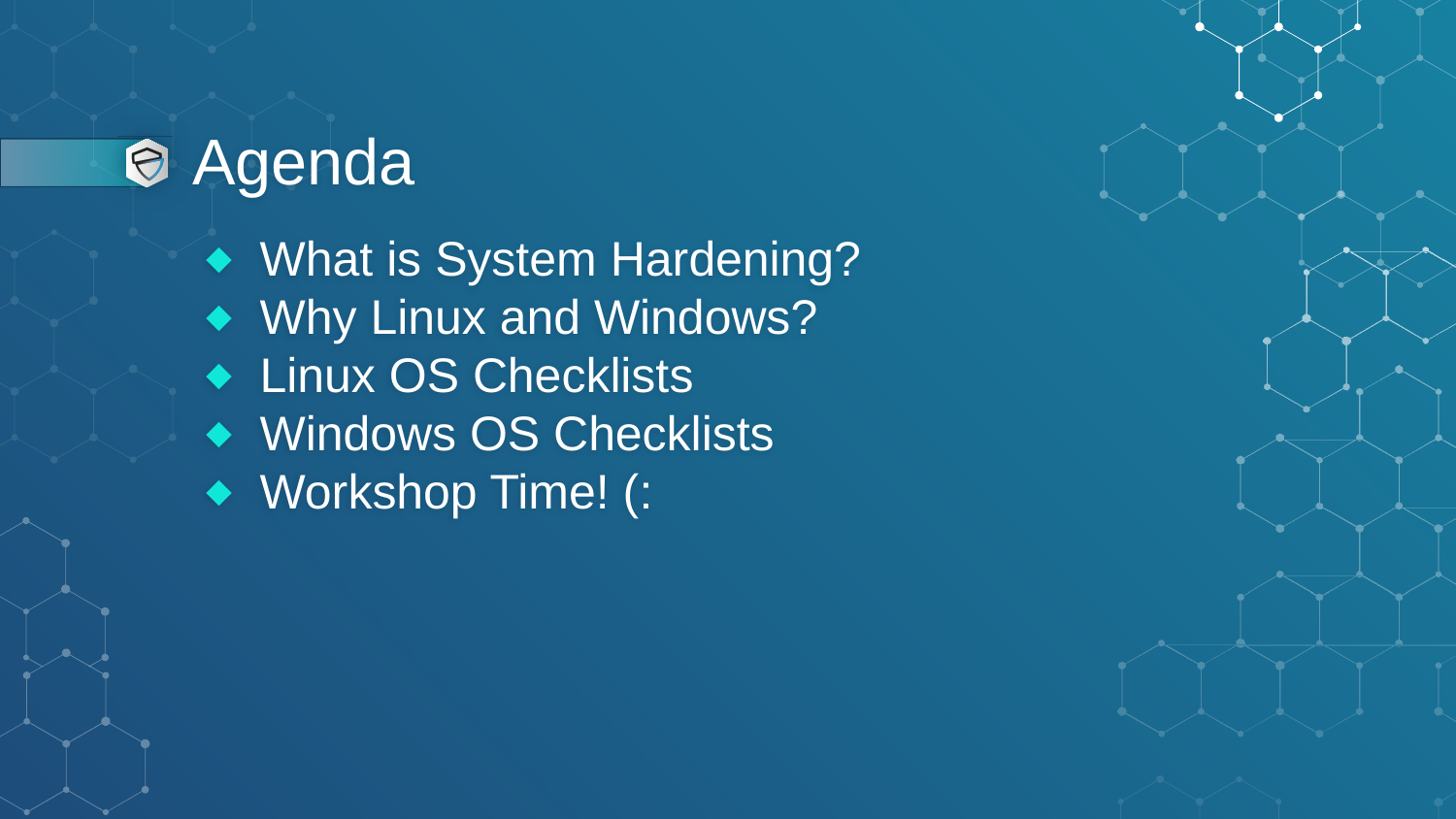

# Agenda
What is System Hardening?
Why Linux and Windows?
Linux OS Checklists
Windows OS Checklists
Workshop Time! (: